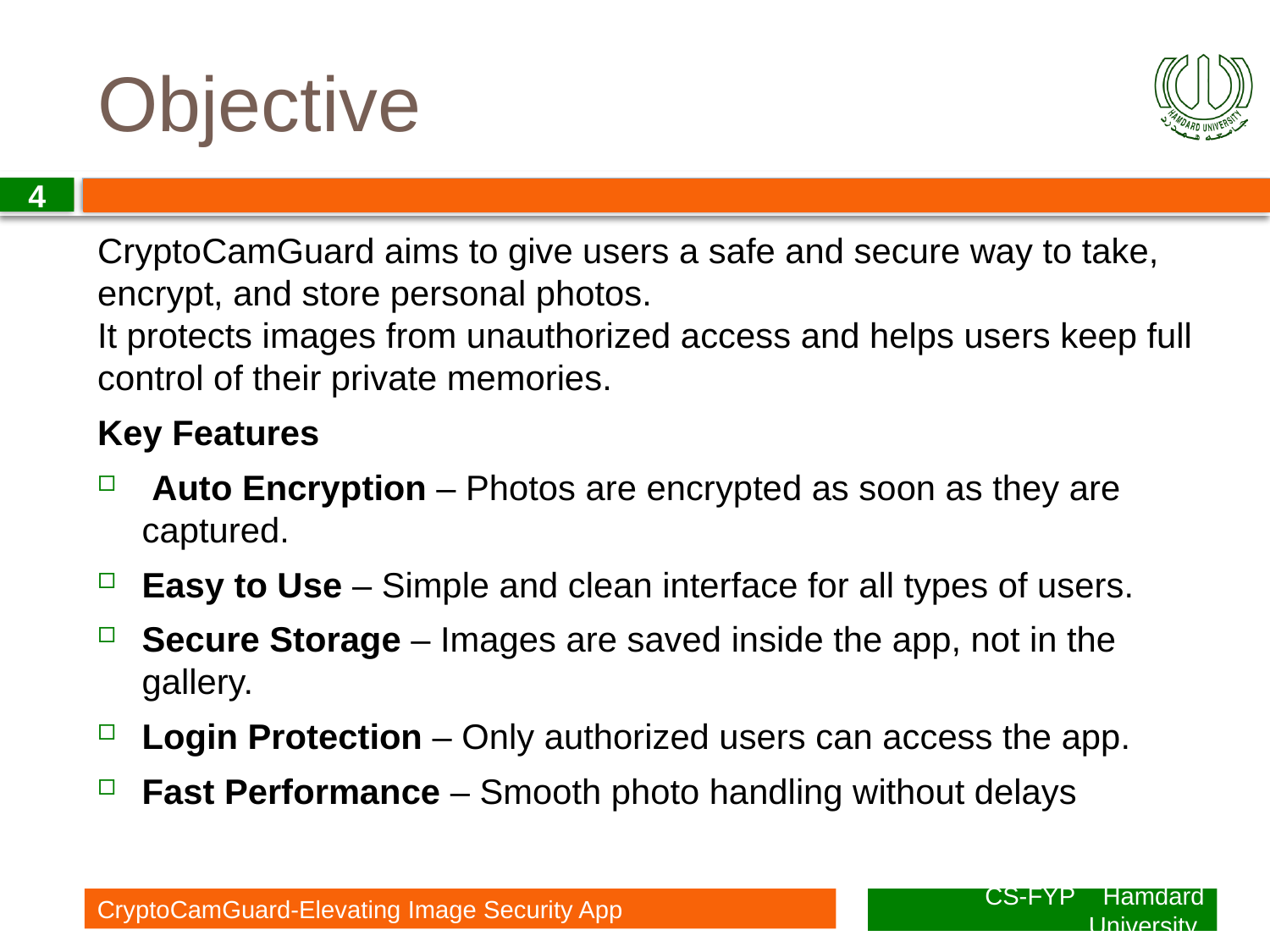

# Objective
4
CryptoCamGuard aims to give users a safe and secure way to take, encrypt, and store personal photos.
It protects images from unauthorized access and helps users keep full control of their private memories.
Key Features
 Auto Encryption – Photos are encrypted as soon as they are captured.
Easy to Use – Simple and clean interface for all types of users.
Secure Storage – Images are saved inside the app, not in the gallery.
Login Protection – Only authorized users can access the app.
Fast Performance – Smooth photo handling without delays
CryptoCamGuard-Elevating Image Security App
CS-FYP    Hamdard University